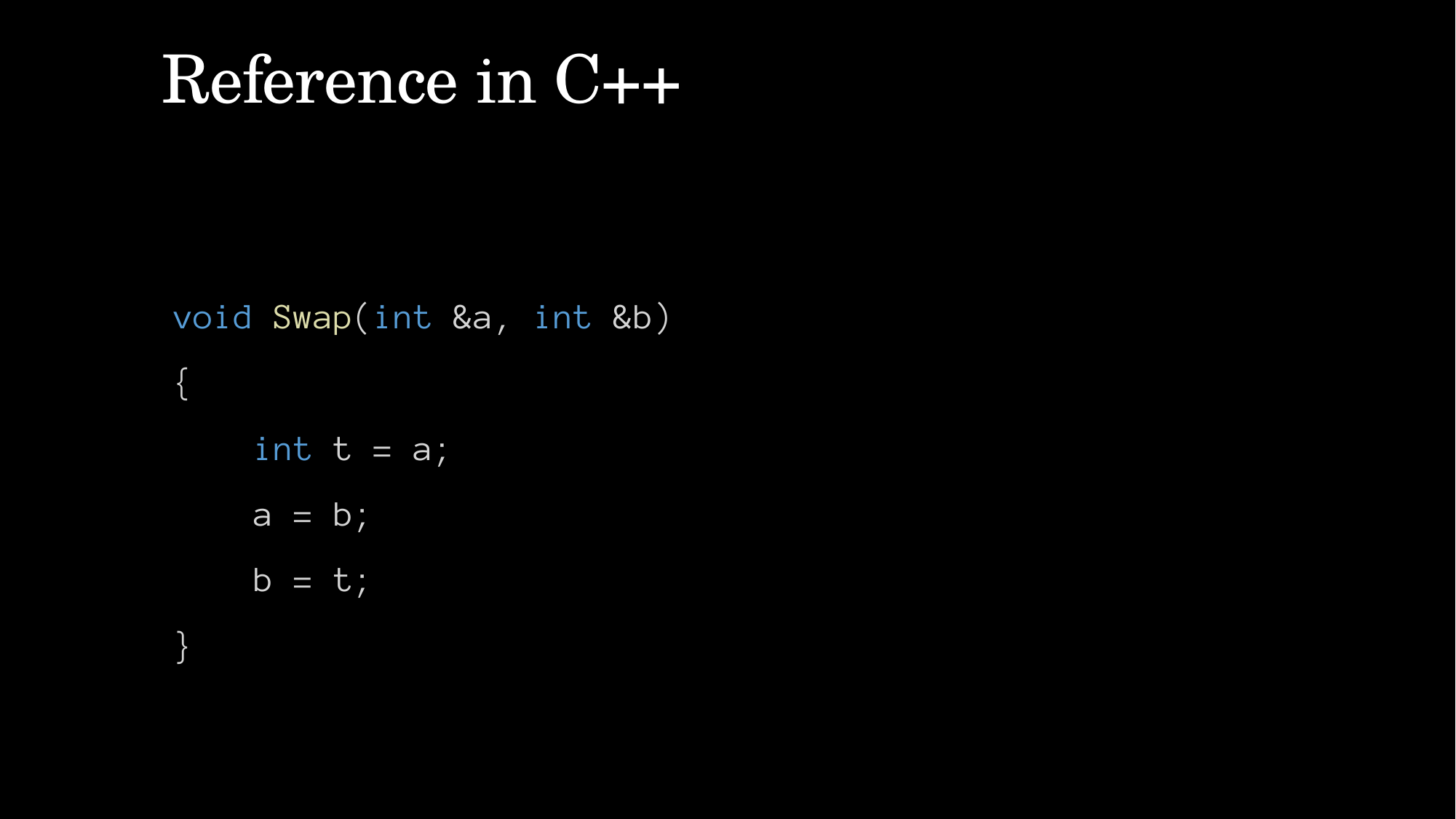

# Reference in C++

void Swap(int &a, int &b)
{
    int t = a;
    a = b;
    b = t;
}